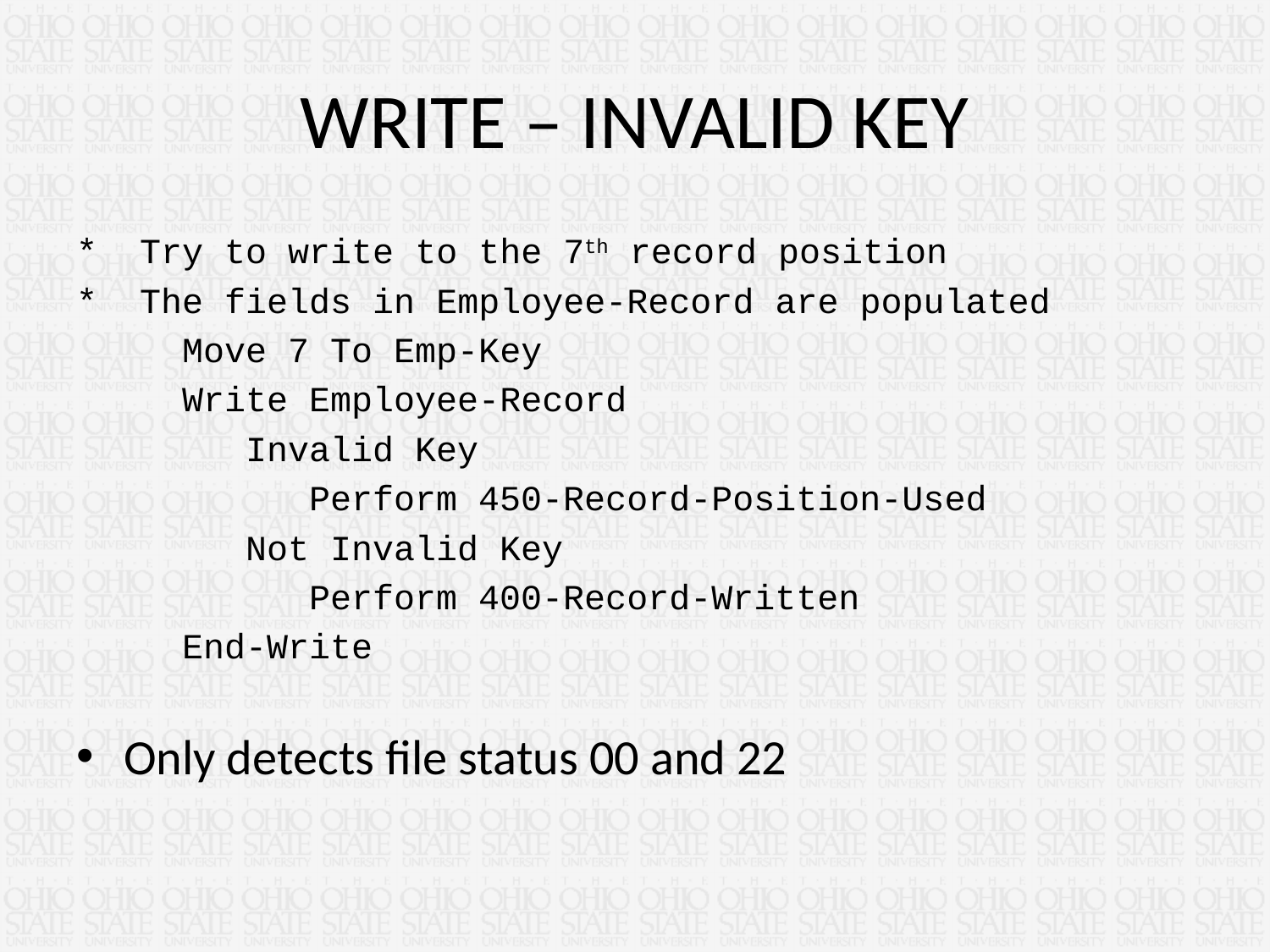

# WRITE – INVALID KEY
*  Try to write to the 7th record position
*  The fields in Employee-Record are populated
     Move 7 To Emp-Key
     Write Employee-Record
        Invalid Key
           Perform 450-Record-Position-Used
        Not Invalid Key
           Perform 400-Record-Written
     End-Write

Only detects file status 00 and 22